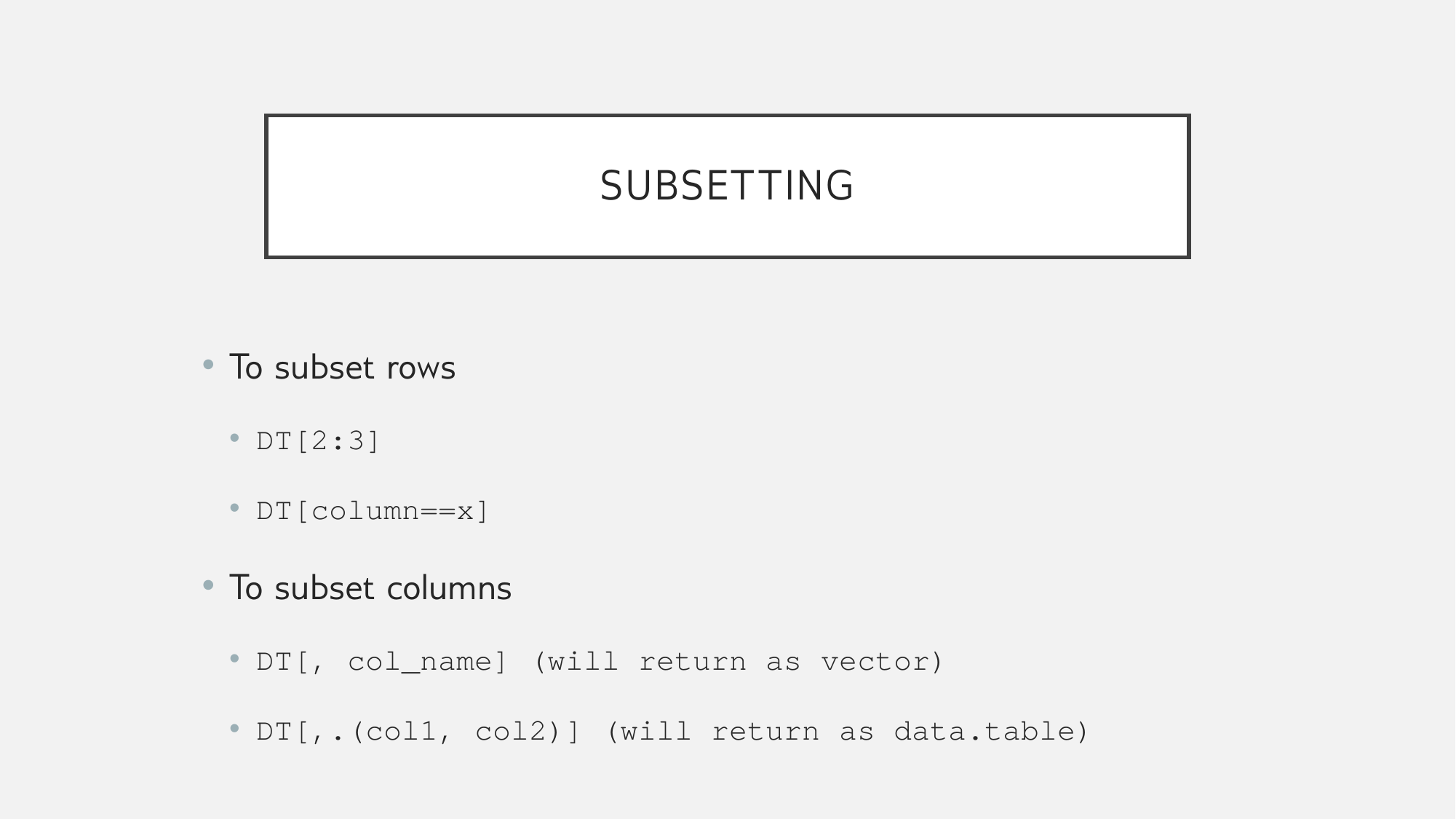

# Subsetting
To subset rows
DT[2:3]
DT[column==x]
To subset columns
DT[, col_name] (will return as vector)
DT[,.(col1, col2)] (will return as data.table)